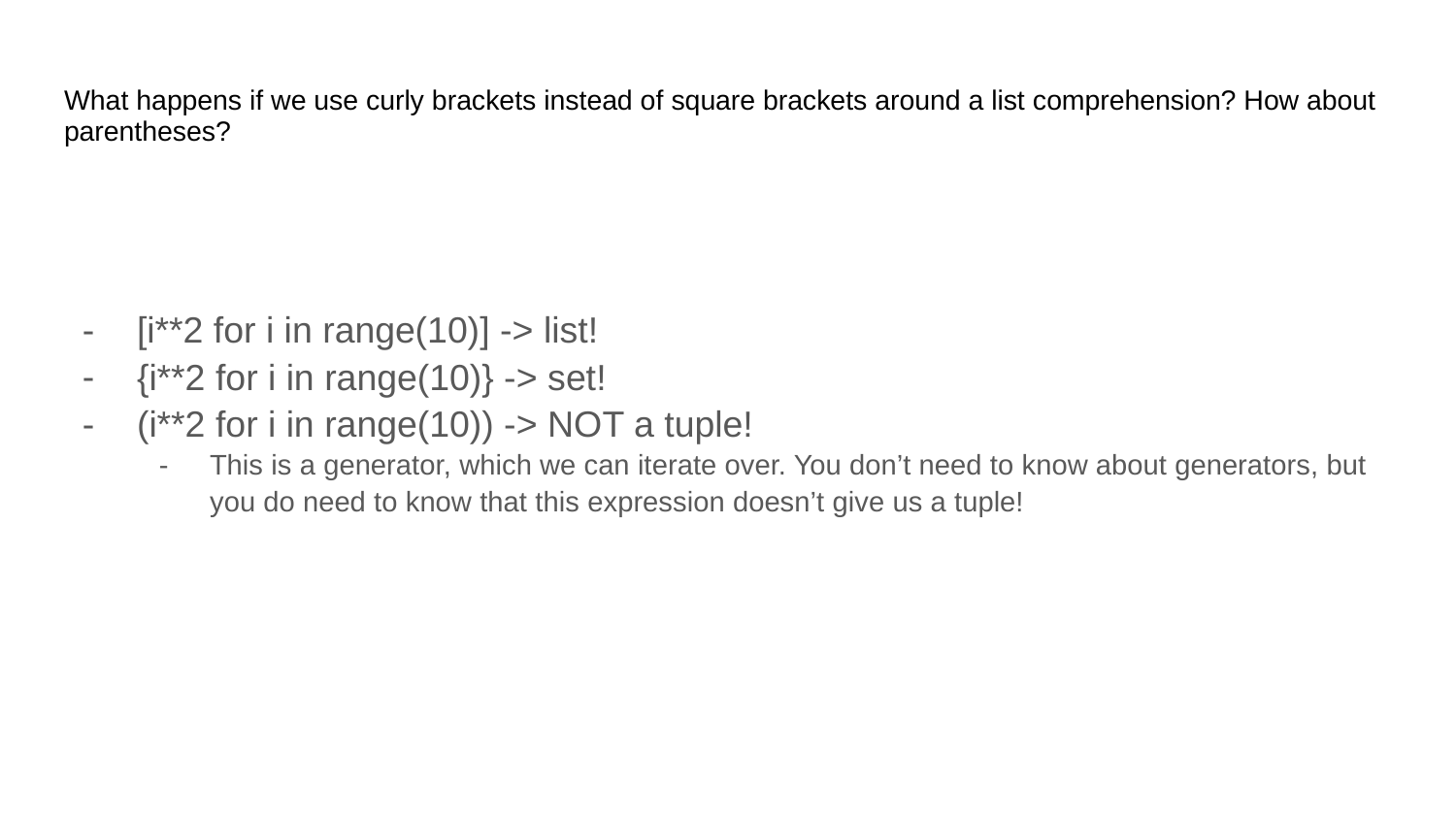

# What happens if we use curly brackets instead of square brackets around a list comprehension? How about parentheses?
[i**2 for i in range(10)] -> list!
{i**2 for i in range(10)} -> set!
(i**2 for i in range(10)) -> NOT a tuple!
This is a generator, which we can iterate over. You don’t need to know about generators, but you do need to know that this expression doesn’t give us a tuple!